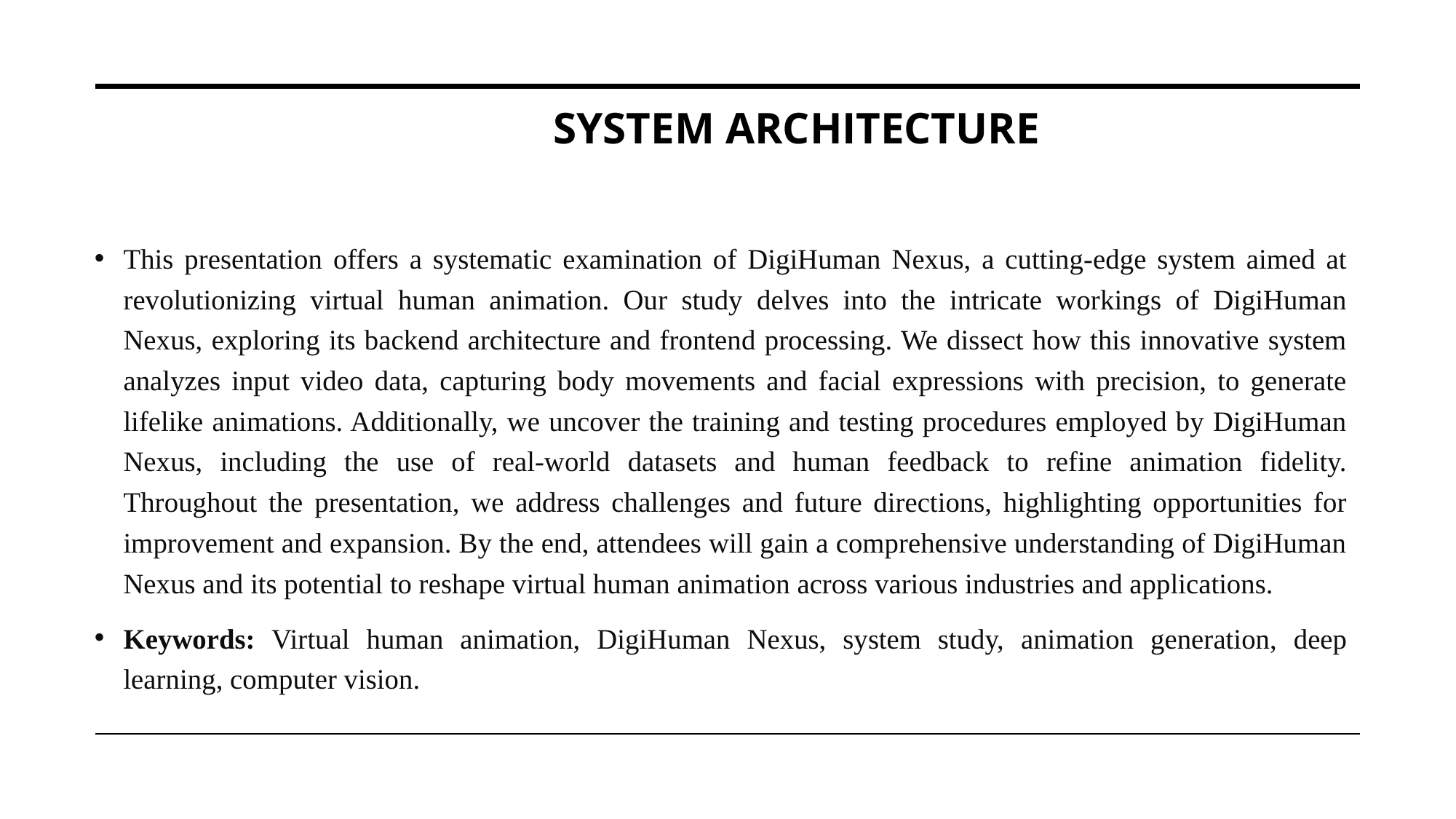

# SYSTEM ARCHITECTURE
This presentation offers a systematic examination of DigiHuman Nexus, a cutting-edge system aimed at revolutionizing virtual human animation. Our study delves into the intricate workings of DigiHuman Nexus, exploring its backend architecture and frontend processing. We dissect how this innovative system analyzes input video data, capturing body movements and facial expressions with precision, to generate lifelike animations. Additionally, we uncover the training and testing procedures employed by DigiHuman Nexus, including the use of real-world datasets and human feedback to refine animation fidelity. Throughout the presentation, we address challenges and future directions, highlighting opportunities for improvement and expansion. By the end, attendees will gain a comprehensive understanding of DigiHuman Nexus and its potential to reshape virtual human animation across various industries and applications.
Keywords: Virtual human animation, DigiHuman Nexus, system study, animation generation, deep learning, computer vision.